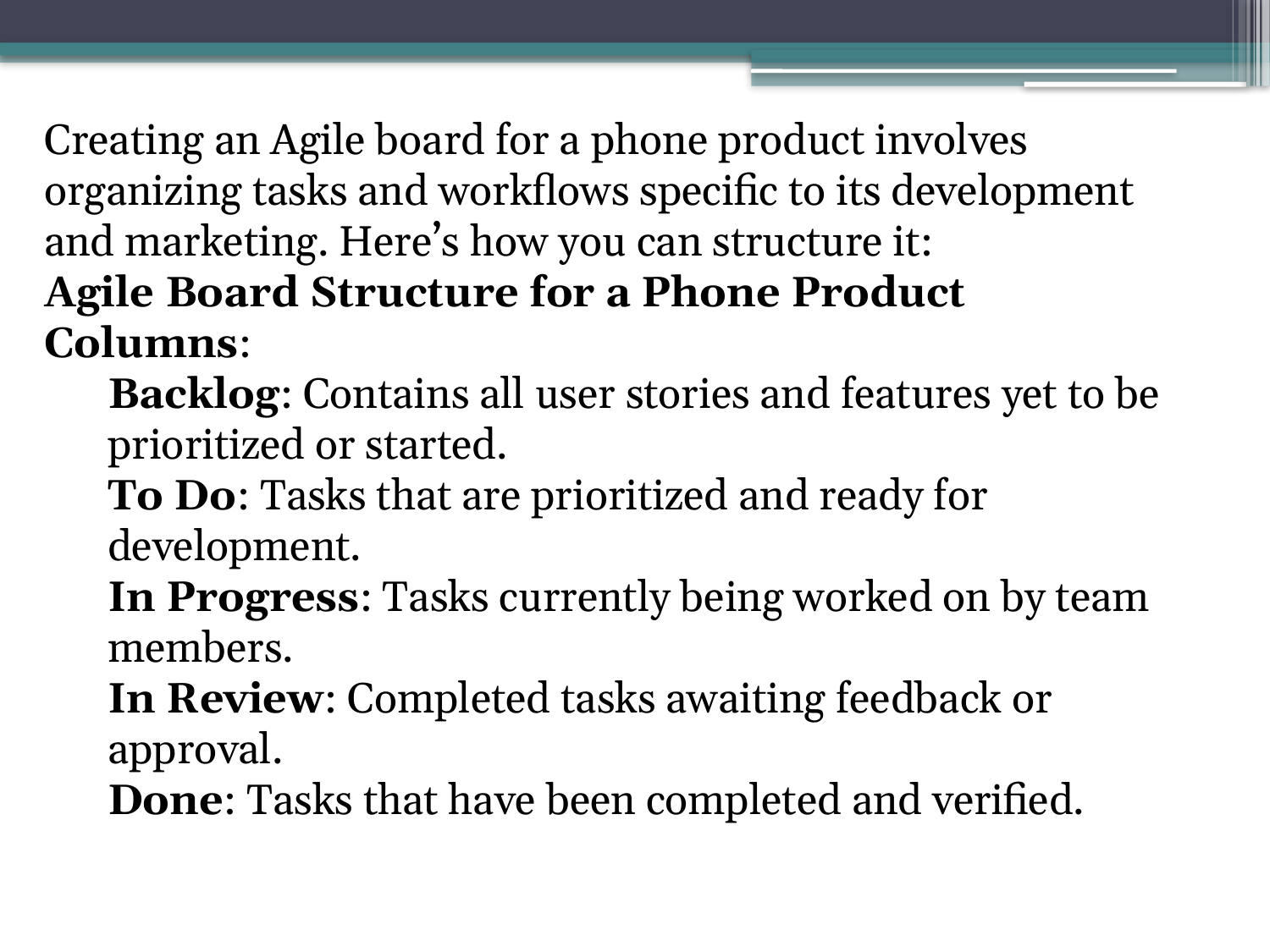

Creating an Agile board for a phone product involves organizing tasks and workflows specific to its development and marketing. Here’s how you can structure it:
Agile Board Structure for a Phone Product
Columns:
Backlog: Contains all user stories and features yet to be prioritized or started.
To Do: Tasks that are prioritized and ready for development.
In Progress: Tasks currently being worked on by team members.
In Review: Completed tasks awaiting feedback or approval.
Done: Tasks that have been completed and verified.